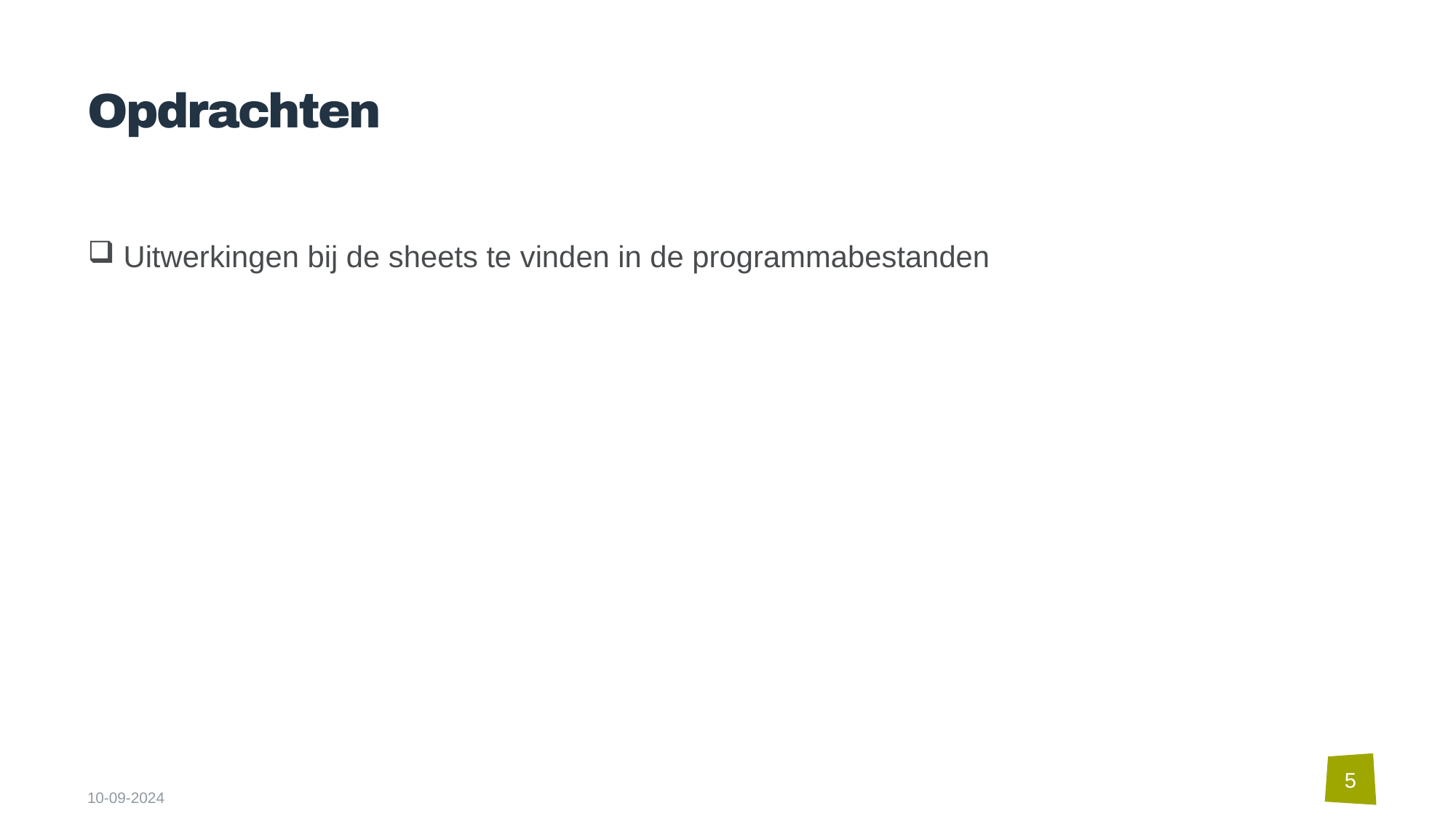

# Opdrachten
 Uitwerkingen bij de sheets te vinden in de programmabestanden

5
10-09-2024